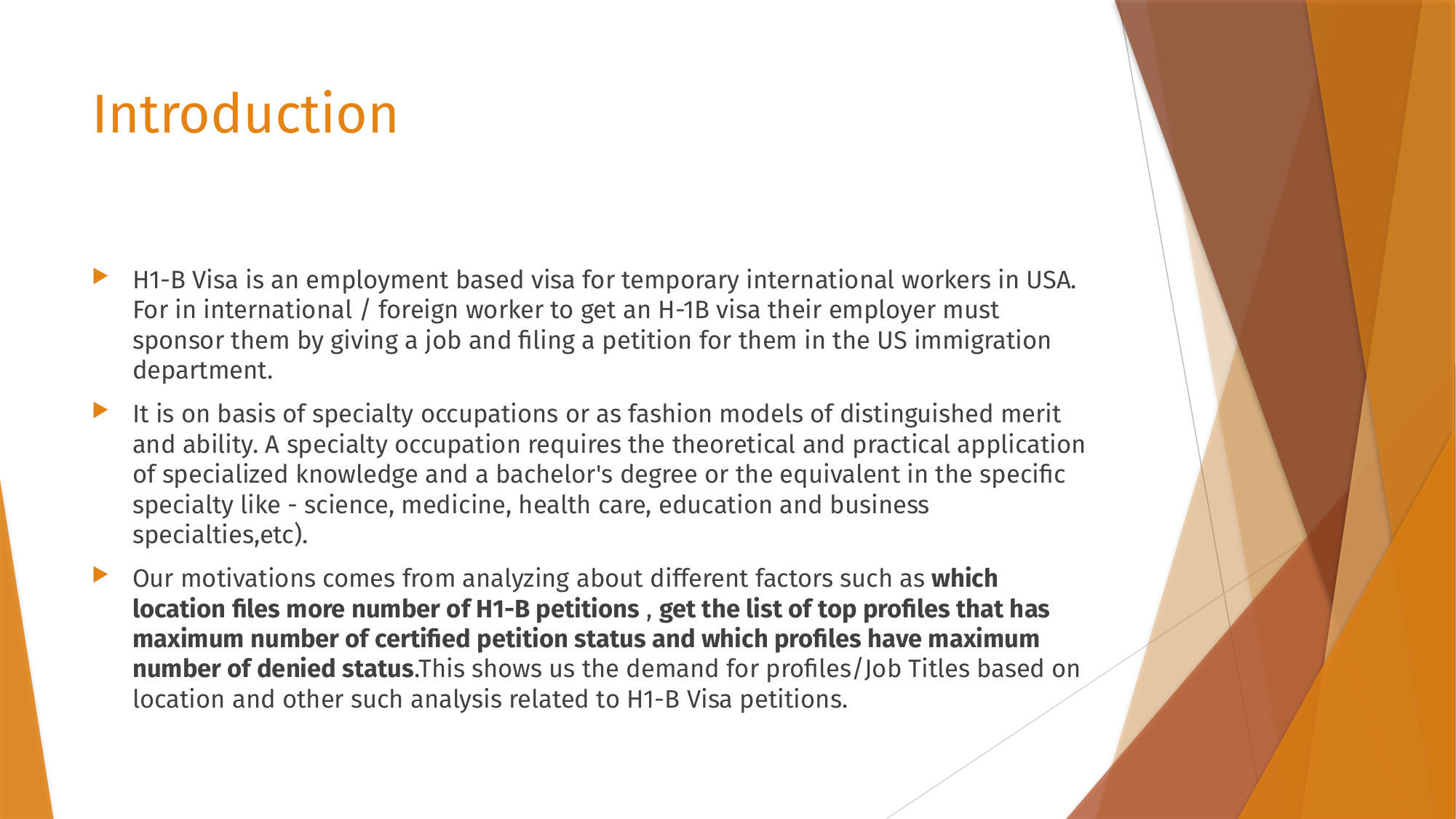

# Introduction
H1-B Visa is an employment based visa for temporary international workers in USA. For in international / foreign worker to get an H-1B visa their employer must sponsor them by giving a job and filing a petition for them in the US immigration department.
It is on basis of specialty occupations or as fashion models of distinguished merit and ability. A specialty occupation requires the theoretical and practical application of specialized knowledge and a bachelor's degree or the equivalent in the specific specialty like - science, medicine, health care, education and business specialties,etc).
Our motivations comes from analyzing about different factors such as which location files more number of H1-B petitions , get the list of top profiles that has maximum number of certified petition status and which profiles have maximum number of denied status.This shows us the demand for profiles/Job Titles based on location and other such analysis related to H1-B Visa petitions.